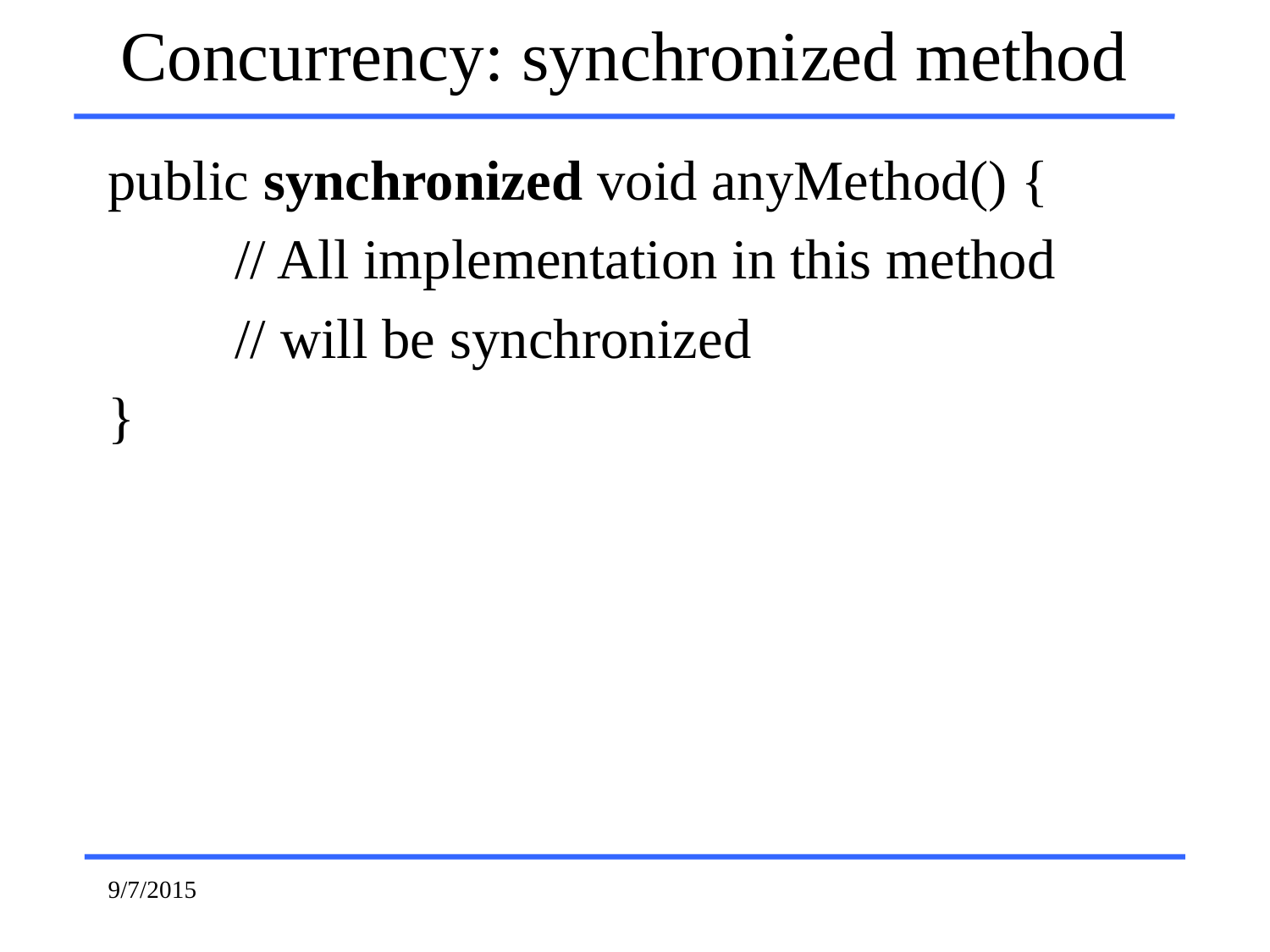

# Concurrency: synchronized method
public synchronized void anyMethod() {
        	// All implementation in this method
	// will be synchronized
}
9/7/2015